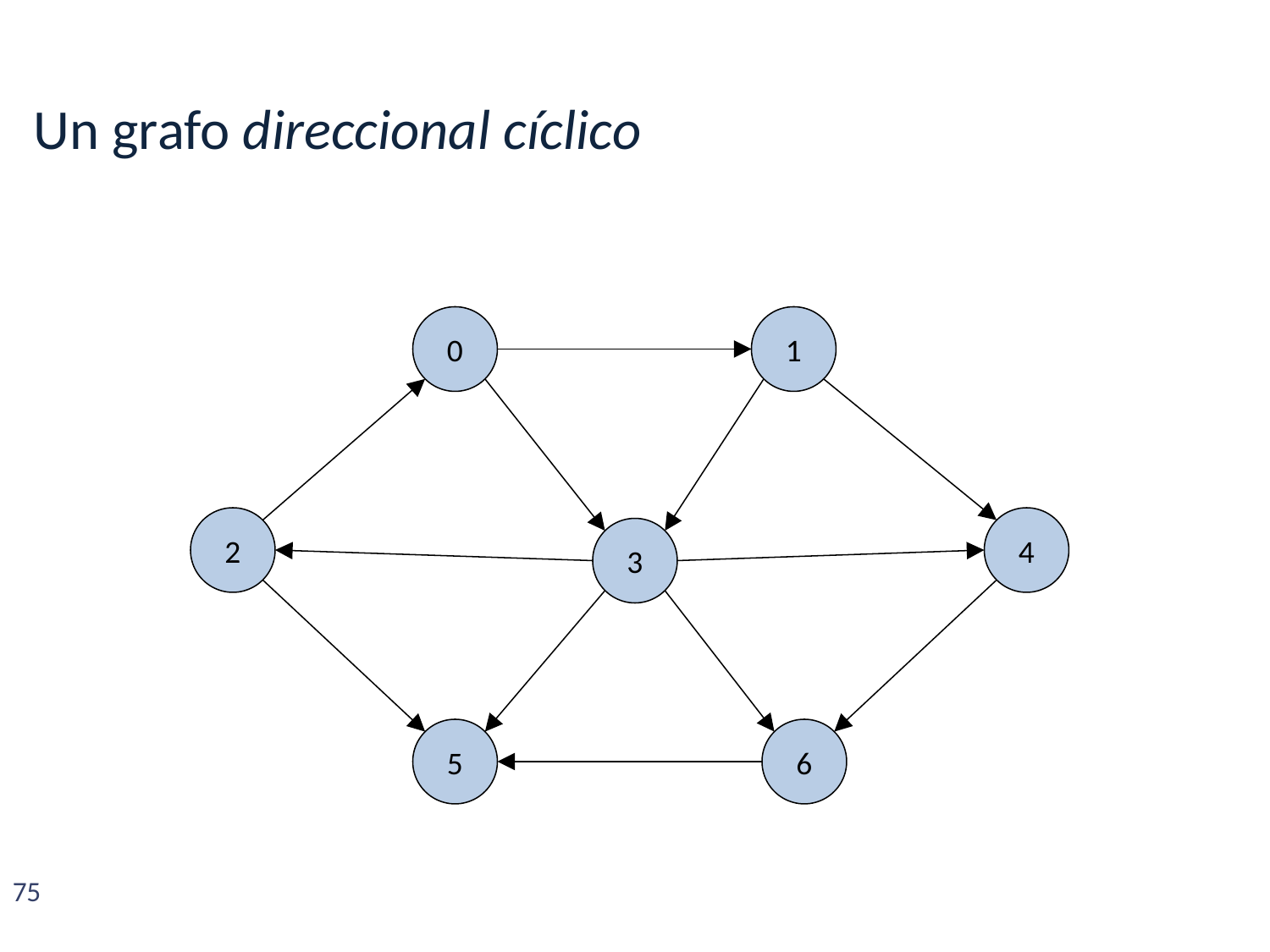

Un grafo direccional cíclico
0
1
2
4
3
5
6
75